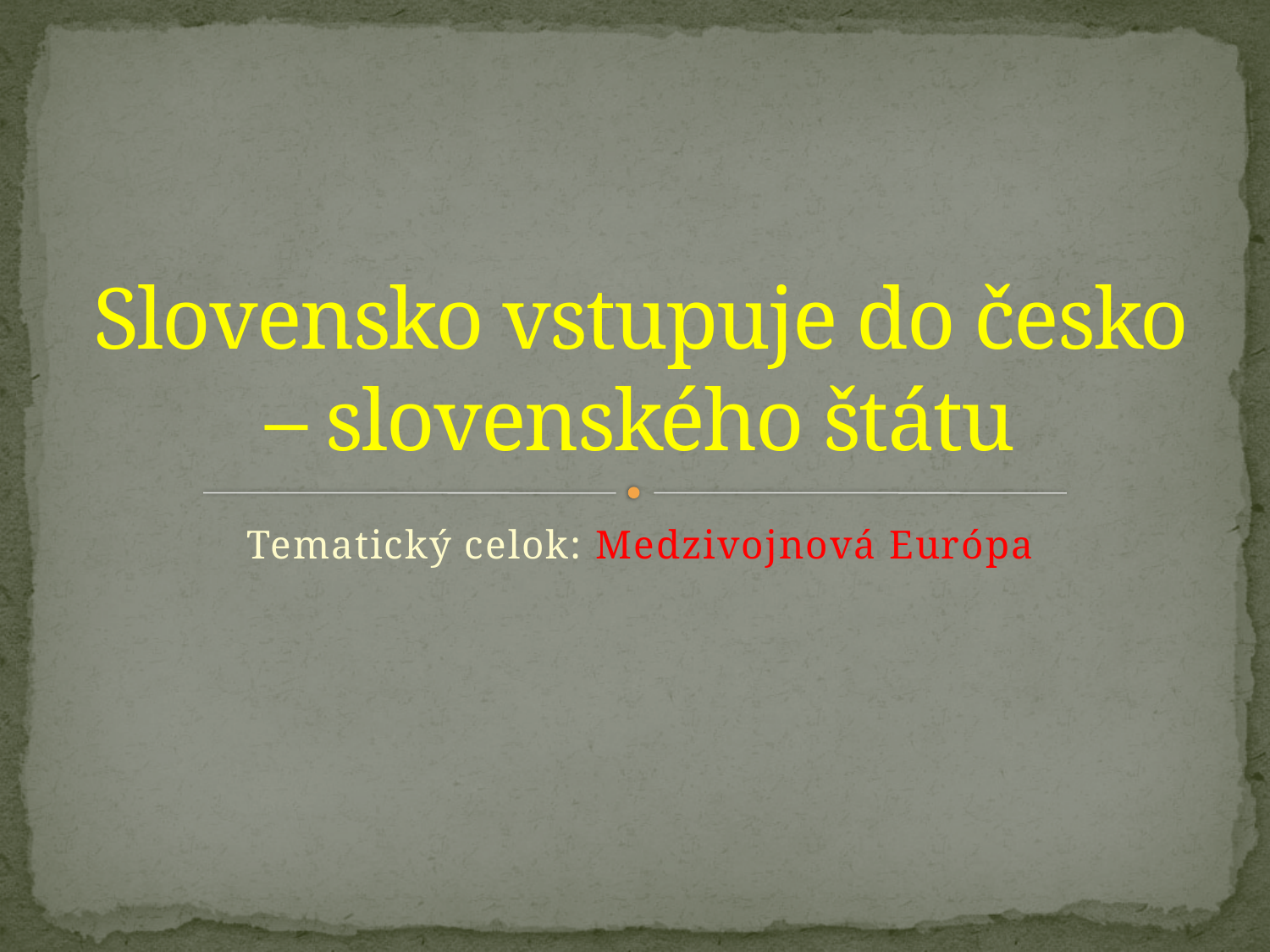

# Slovensko vstupuje do česko – slovenského štátu
Tematický celok: Medzivojnová Európa